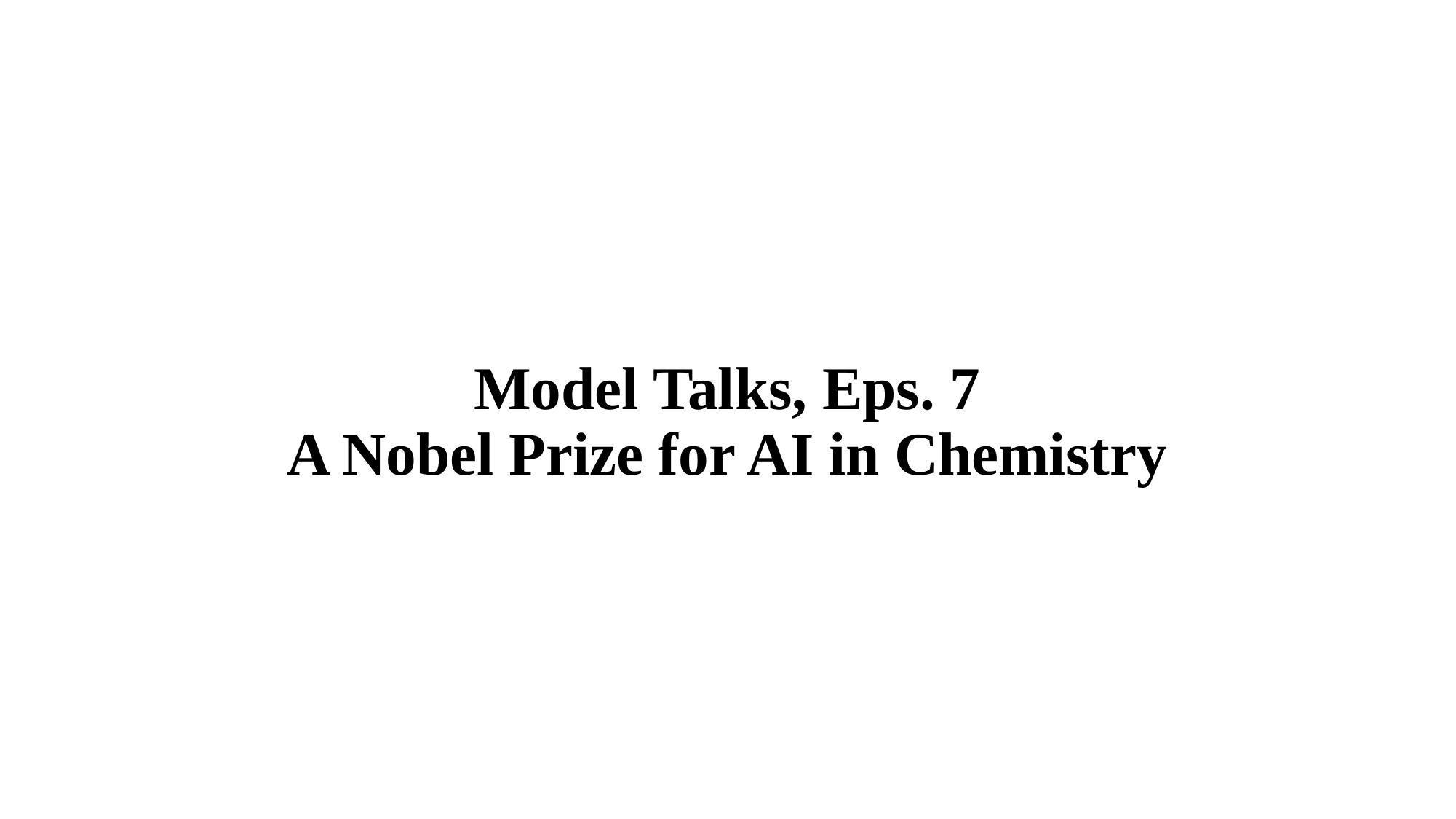

Model Talks, Eps. 7
A Nobel Prize for AI in Chemistry